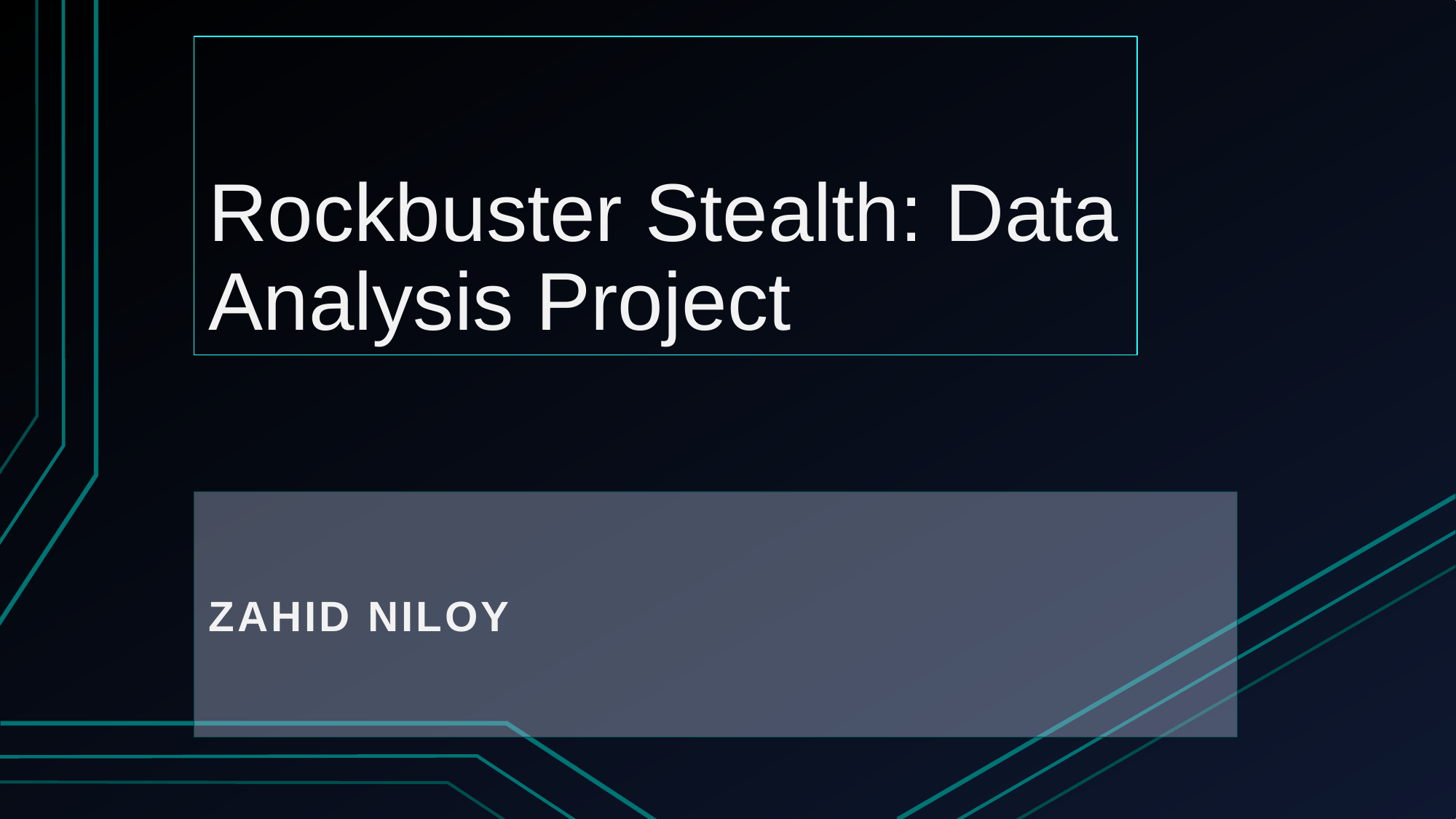

# Rockbuster Stealth: Data Analysis Project

Zahid Niloy